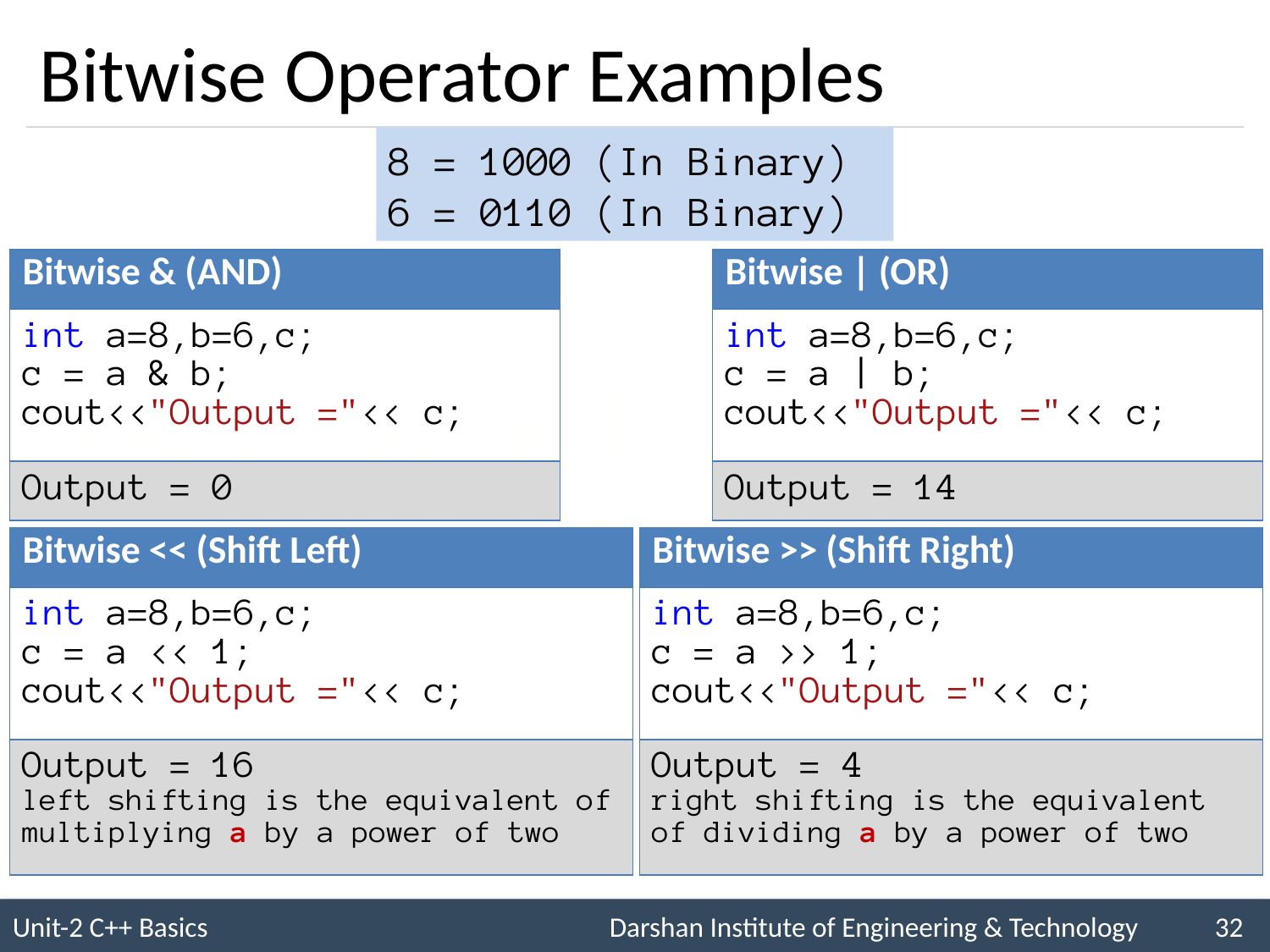

# Bitwise Operator Examples
8 = 1000 (In Binary)
6 = 0110 (In Binary)
| Bitwise & (AND) |
| --- |
| int a=8,b=6,c; c = a & b; cout<<"Output ="<< c; |
| Output = 0 |
| Bitwise | (OR) |
| --- |
| int a=8,b=6,c; c = a | b; cout<<"Output ="<< c; |
| Output = 14 |
| Bitwise << (Shift Left) |
| --- |
| int a=8,b=6,c; c = a << 1; cout<<"Output ="<< c; |
| Output = 16 left shifting is the equivalent of multiplying a by a power of two |
| Bitwise >> (Shift Right) |
| --- |
| int a=8,b=6,c; c = a >> 1; cout<<"Output ="<< c; |
| Output = 4 right shifting is the equivalent of dividing a by a power of two |